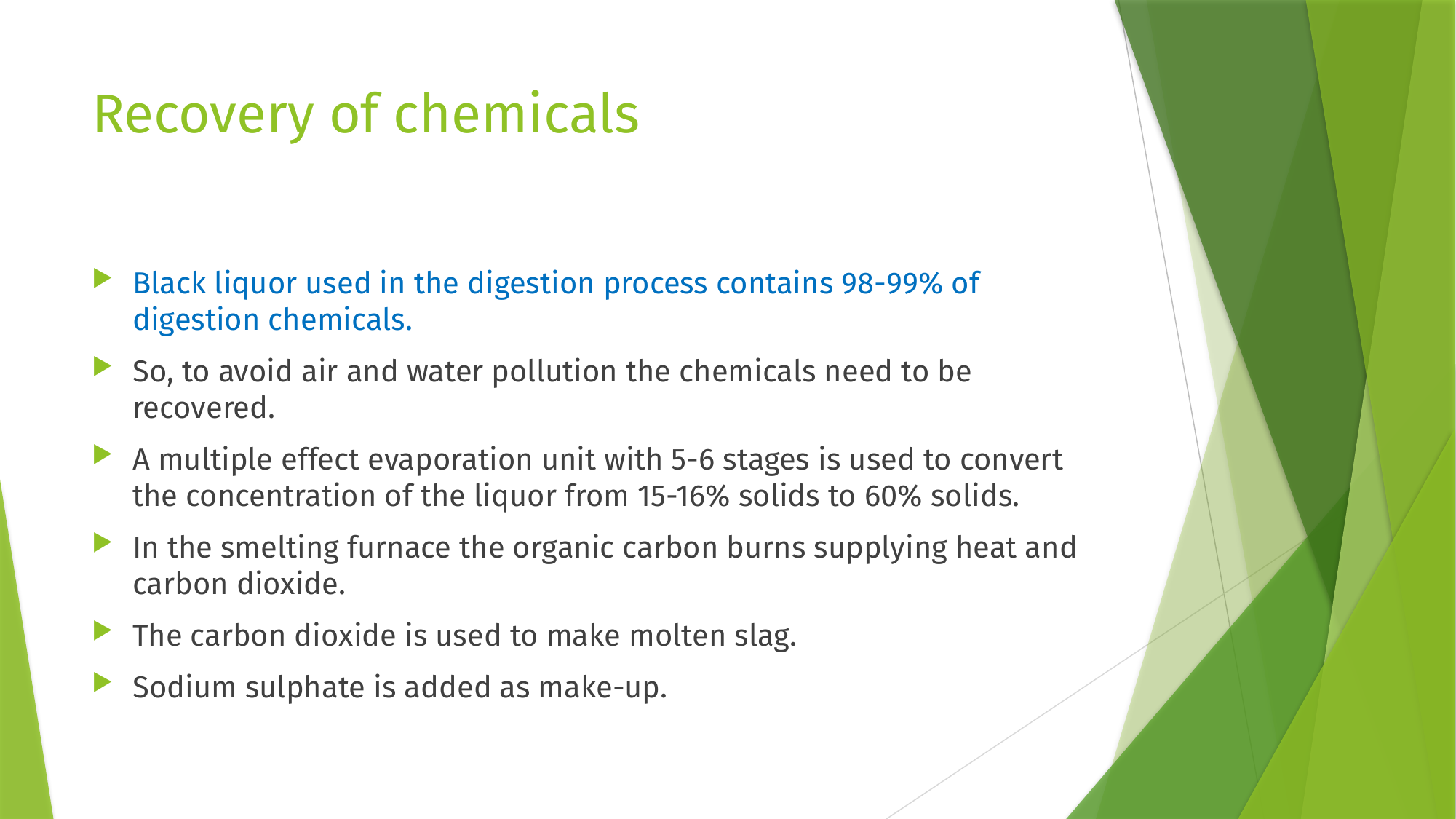

# Recovery of chemicals
Black liquor used in the digestion process contains 98-99% of digestion chemicals.
So, to avoid air and water pollution the chemicals need to be recovered.
A multiple effect evaporation unit with 5-6 stages is used to convert the concentration of the liquor from 15-16% solids to 60% solids.
In the smelting furnace the organic carbon burns supplying heat and carbon dioxide.
The carbon dioxide is used to make molten slag.
Sodium sulphate is added as make-up.